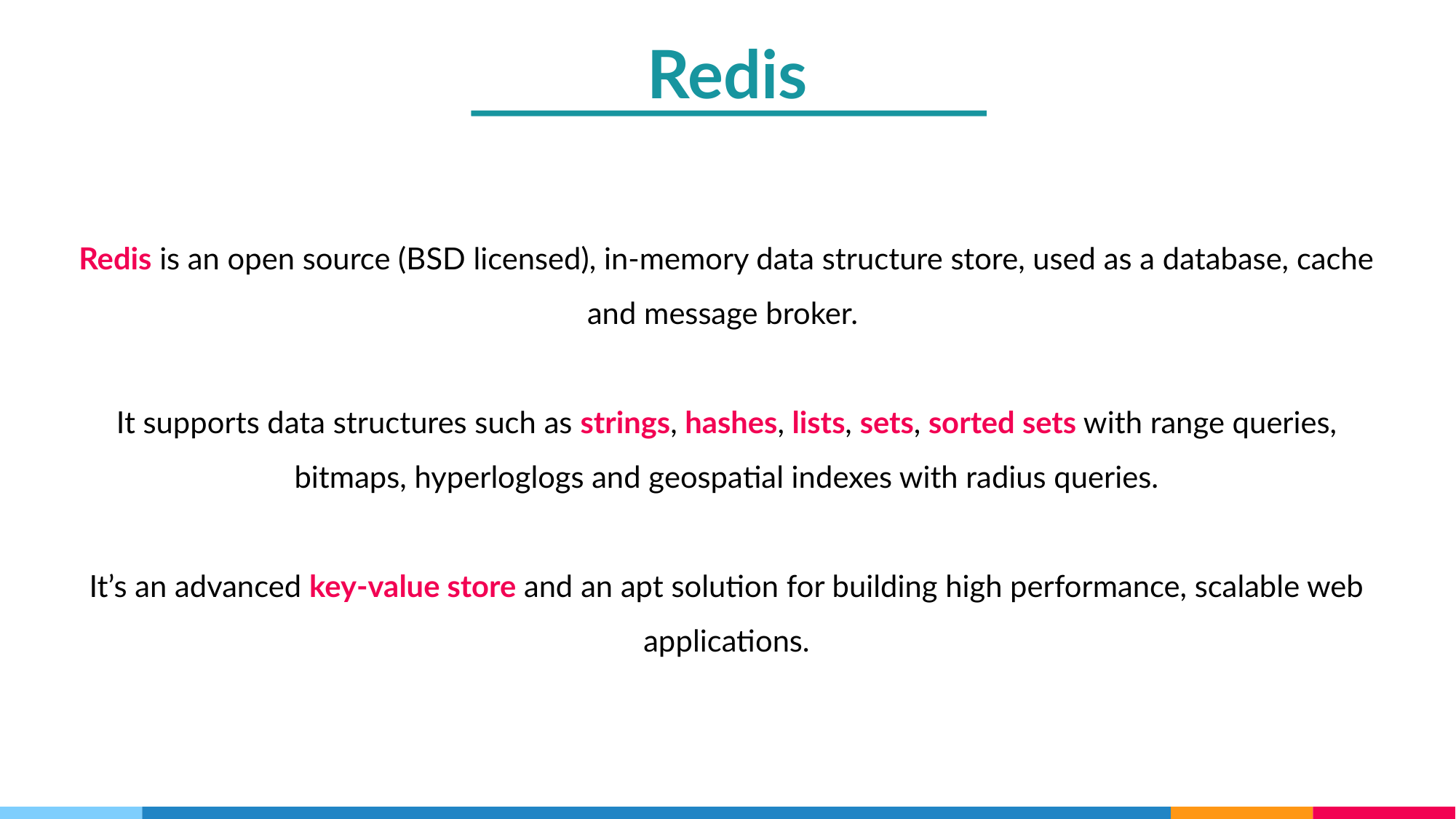

Redis

Redis is an open source (BSD licensed), in-memory data structure store, used as a database, cache and message broker.

It supports data structures such as strings, hashes, lists, sets, sorted sets with range queries, bitmaps, hyperloglogs and geospatial indexes with radius queries.

It’s an advanced key-value store and an apt solution for building high performance, scalable web applications.